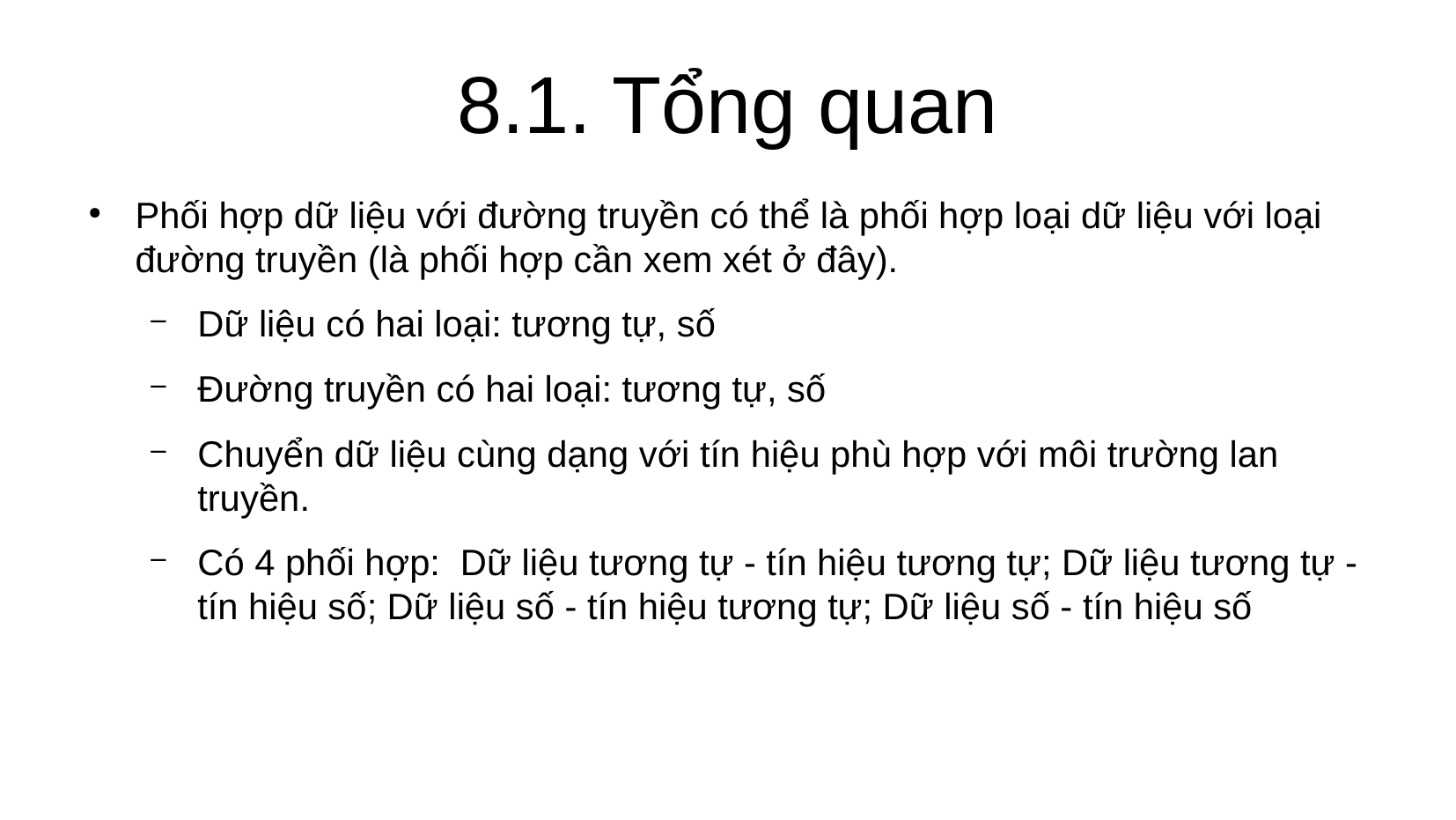

8.1. Tổng quan
Phối hợp dữ liệu với đường truyền có thể là phối hợp loại dữ liệu với loại đường truyền (là phối hợp cần xem xét ở đây).
Dữ liệu có hai loại: tương tự, số
Đường truyền có hai loại: tương tự, số
Chuyển dữ liệu cùng dạng với tín hiệu phù hợp với môi trường lan truyền.
Có 4 phối hợp:  Dữ liệu tương tự - tín hiệu tương tự; Dữ liệu tương tự - tín hiệu số; Dữ liệu số - tín hiệu tương tự; Dữ liệu số - tín hiệu số